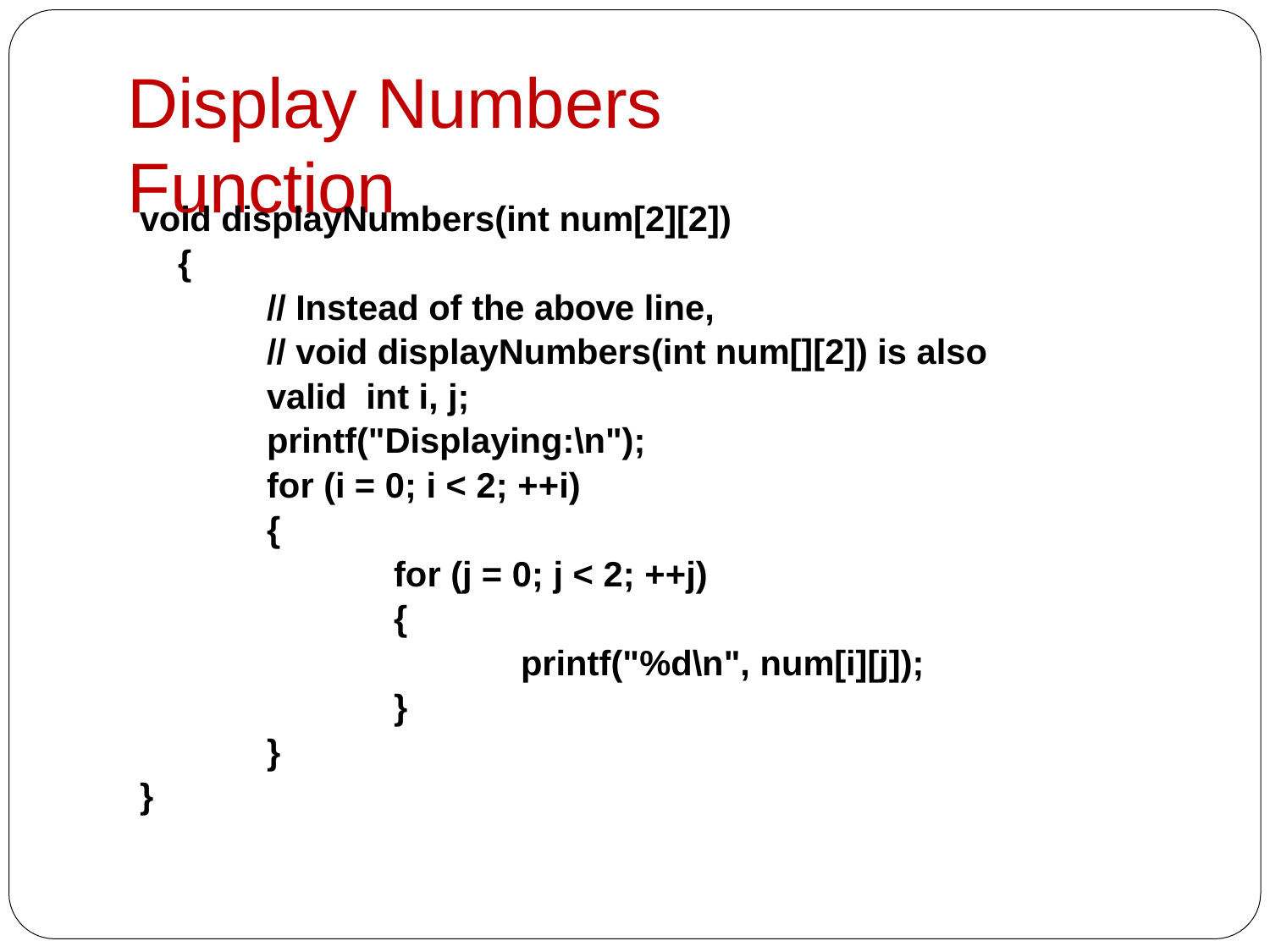

# Display Numbers Function
void displayNumbers(int num[2][2])
{
// Instead of the above line,
// void displayNumbers(int num[][2]) is also valid  int i, j;
printf("Displaying:\n");
for (i = 0; i < 2; ++i)
{
for (j = 0; j < 2; ++j)
{
printf("%d\n", num[i][j]);
}
}
}